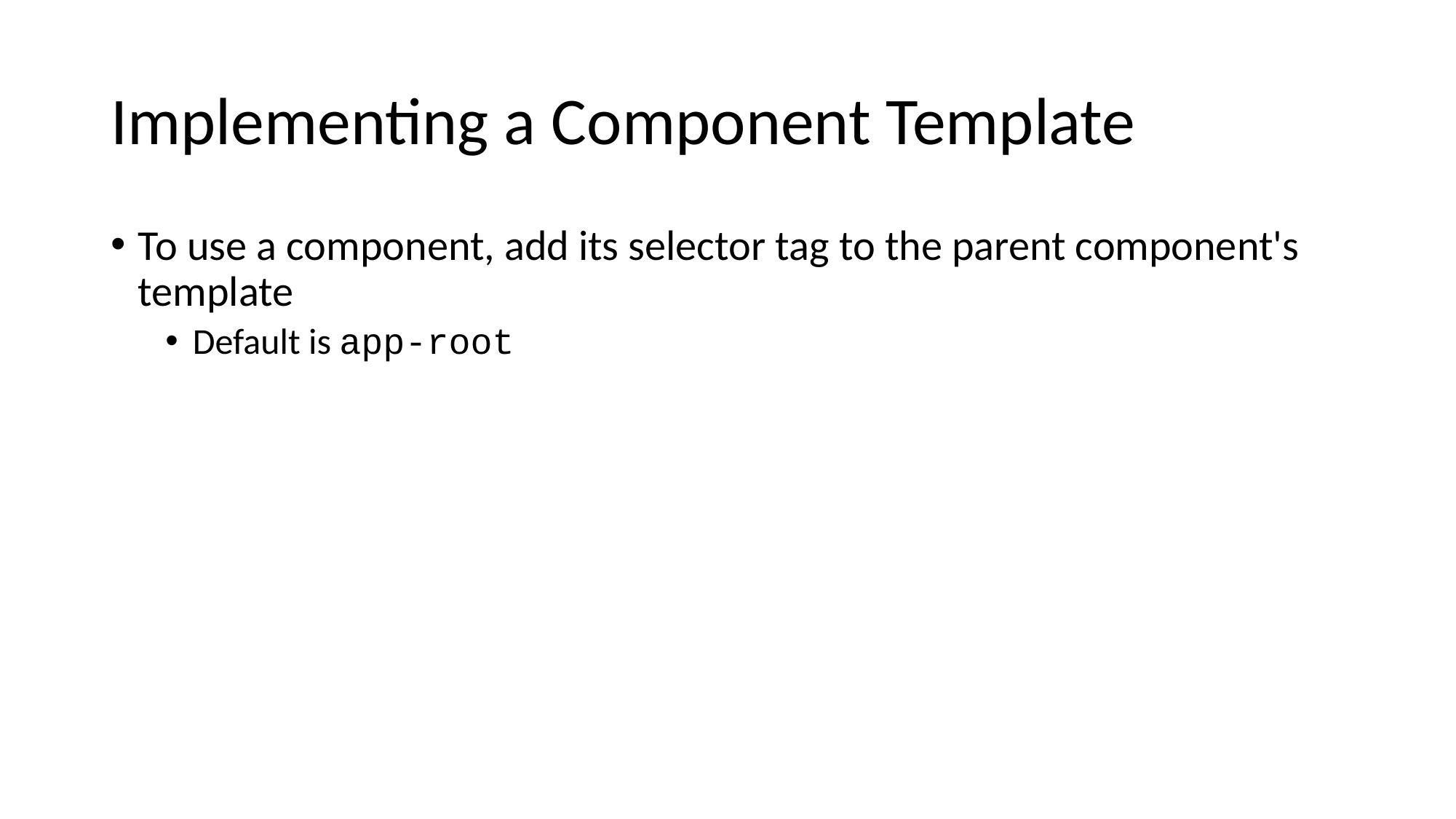

# Implementing a Component Template
To use a component, add its selector tag to the parent component's template
Default is app-root